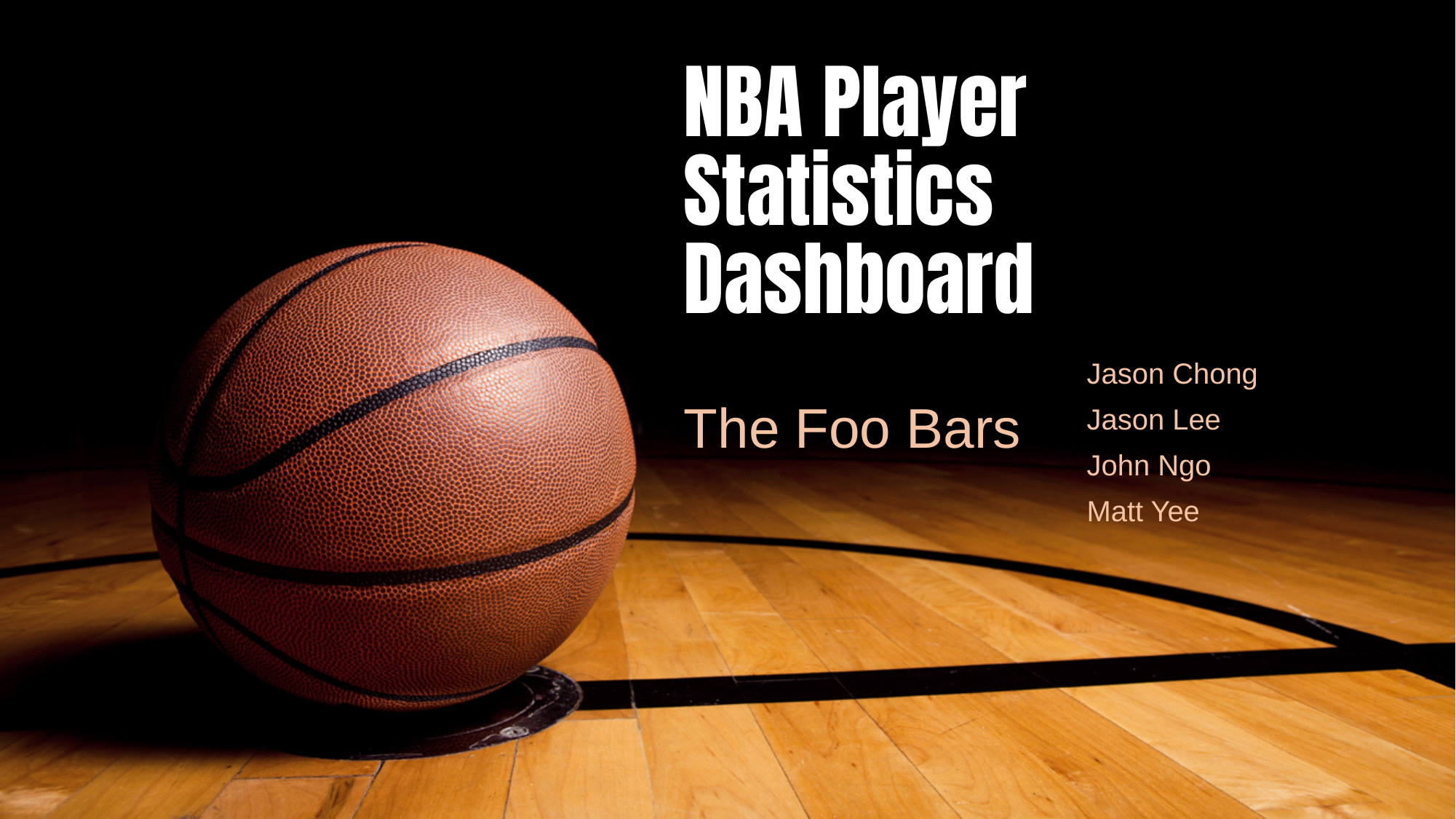

# NBA Player Statistics Dashboard
Jason Chong
Jason Lee
John Ngo
Matt Yee
The Foo Bars